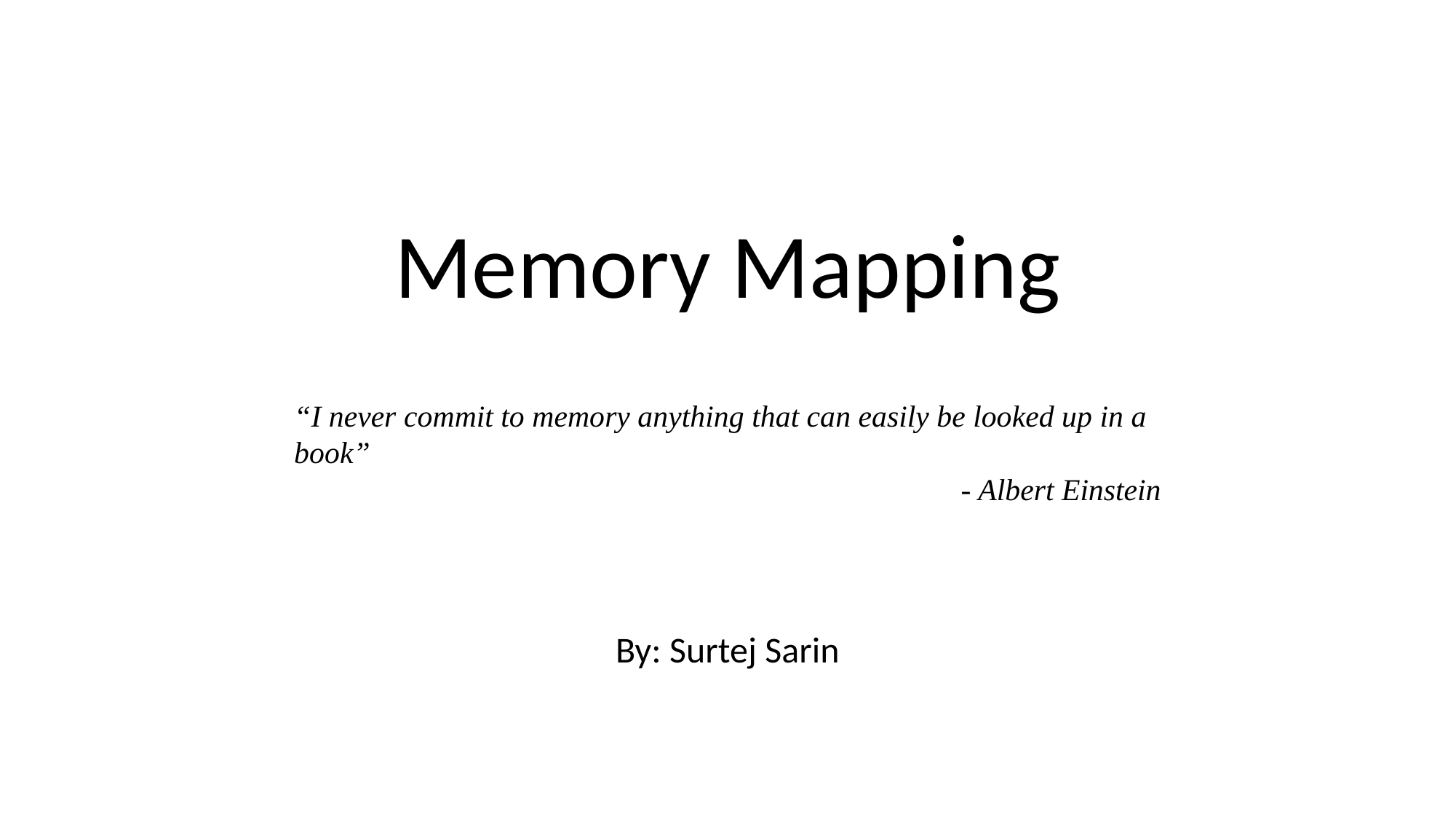

# Memory Mapping
“I never commit to memory anything that can easily be looked up in a book”
- Albert Einstein

By: Surtej Sarin